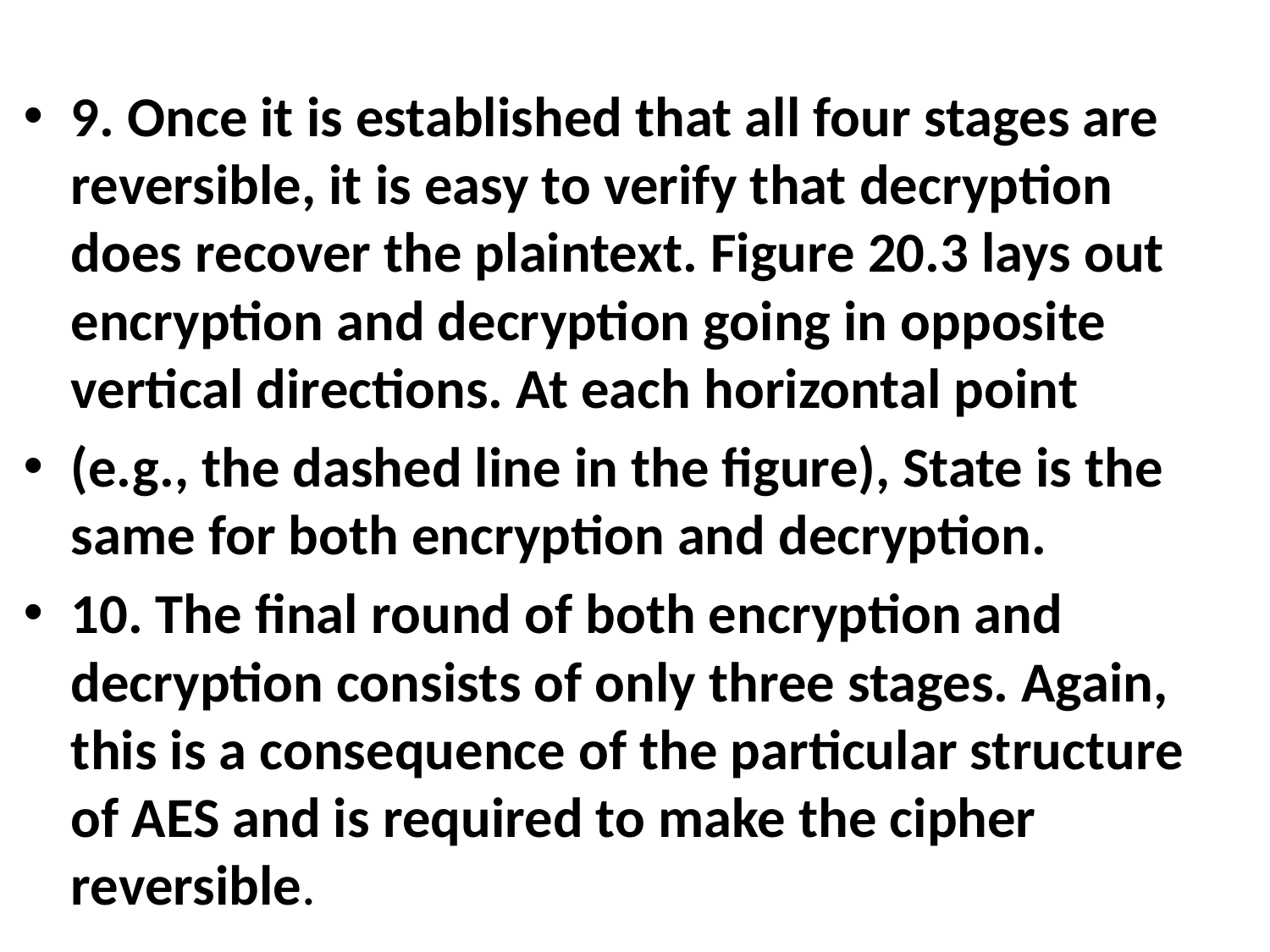

#
9. Once it is established that all four stages are reversible, it is easy to verify that decryption does recover the plaintext. Figure 20.3 lays out encryption and decryption going in opposite vertical directions. At each horizontal point
(e.g., the dashed line in the figure), State is the same for both encryption and decryption.
10. The final round of both encryption and decryption consists of only three stages. Again, this is a consequence of the particular structure of AES and is required to make the cipher reversible.